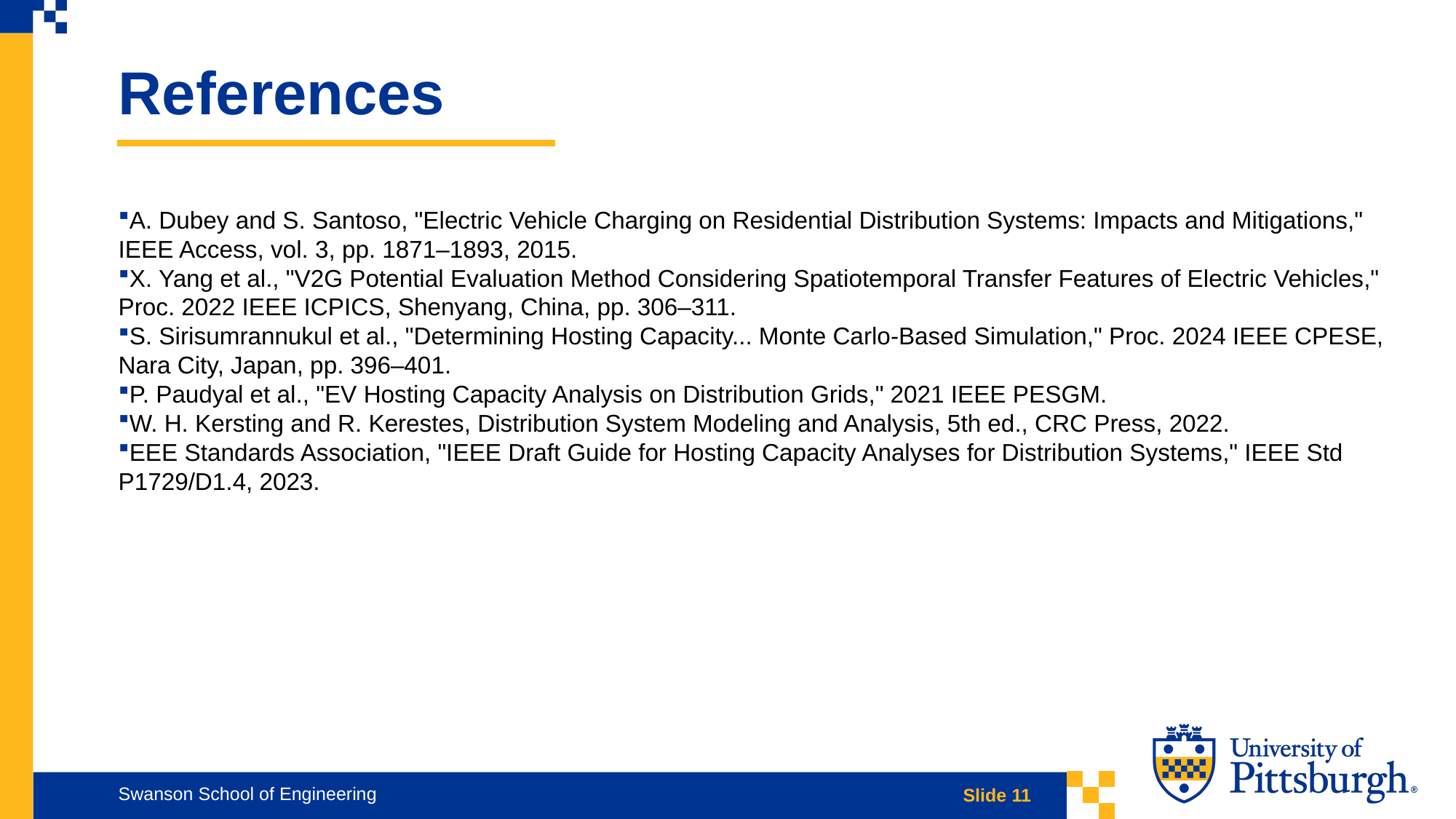

References
A. Dubey and S. Santoso, "Electric Vehicle Charging on Residential Distribution Systems: Impacts and Mitigations," IEEE Access, vol. 3, pp. 1871–1893, 2015.
X. Yang et al., "V2G Potential Evaluation Method Considering Spatiotemporal Transfer Features of Electric Vehicles," Proc. 2022 IEEE ICPICS, Shenyang, China, pp. 306–311.
S. Sirisumrannukul et al., "Determining Hosting Capacity... Monte Carlo-Based Simulation," Proc. 2024 IEEE CPESE, Nara City, Japan, pp. 396–401.
P. Paudyal et al., "EV Hosting Capacity Analysis on Distribution Grids," 2021 IEEE PESGM.
W. H. Kersting and R. Kerestes, Distribution System Modeling and Analysis, 5th ed., CRC Press, 2022.
EEE Standards Association, "IEEE Draft Guide for Hosting Capacity Analyses for Distribution Systems," IEEE Std P1729/D1.4, 2023.
Swanson School of Engineering
Slide 11